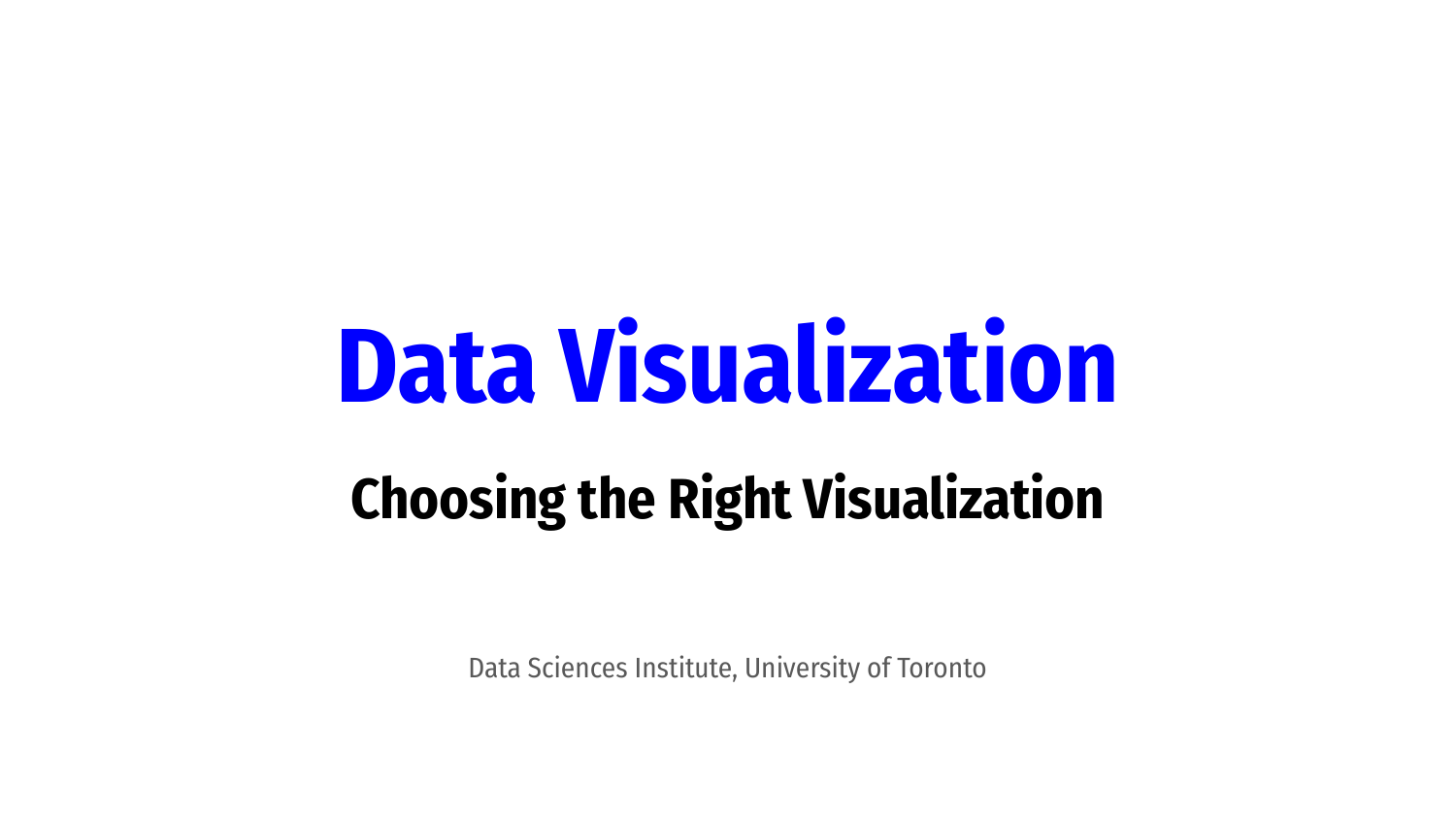

# Data Visualization
Choosing the Right Visualization
Data Sciences Institute, University of Toronto